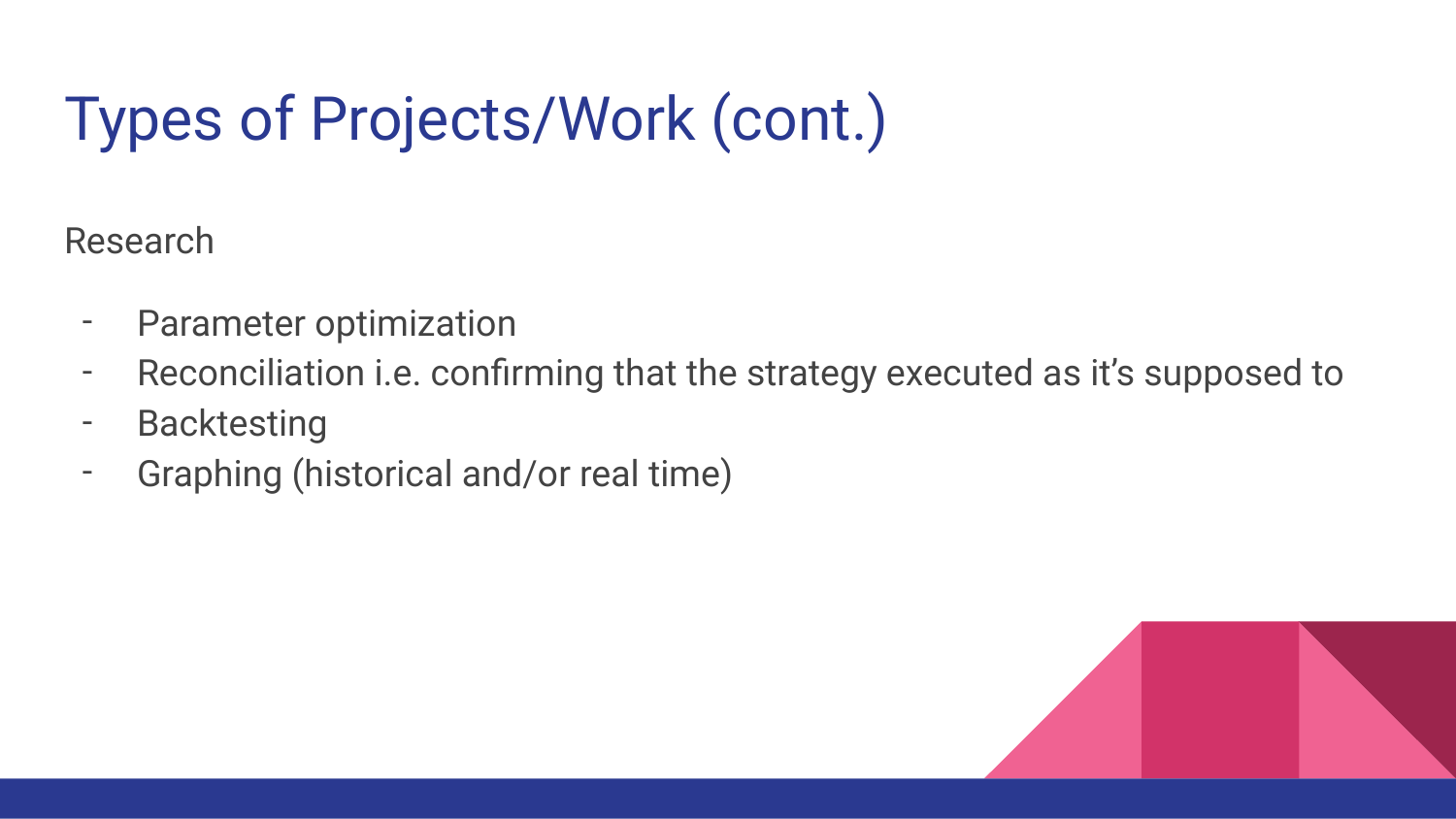

# Types of Projects/Work (cont.)

Research
Parameter optimization
Reconciliation i.e. confirming that the strategy executed as it’s supposed to
Backtesting
Graphing (historical and/or real time)